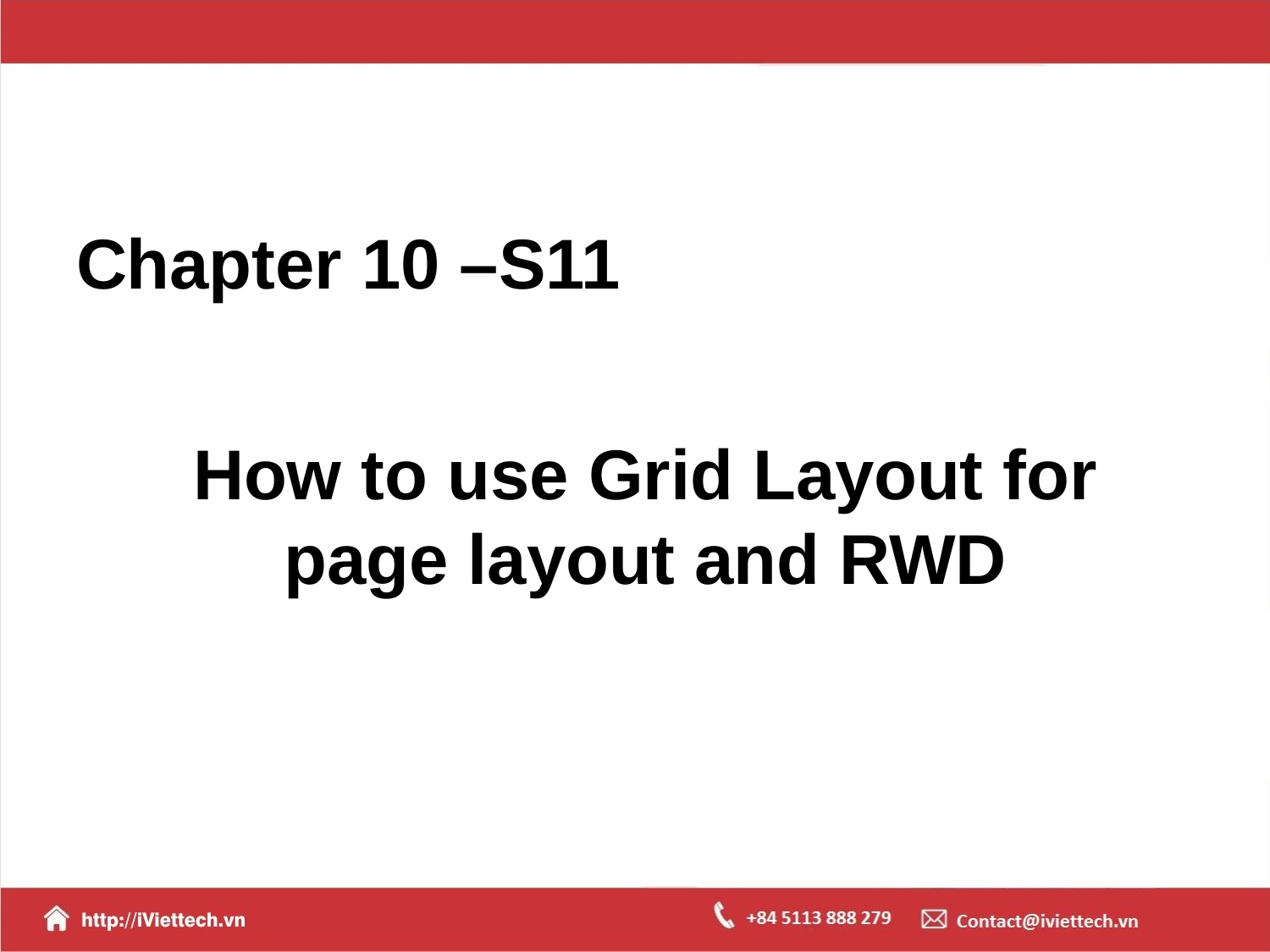

# Chapter 10 –S11
How to use Grid Layout for page layout and RWD